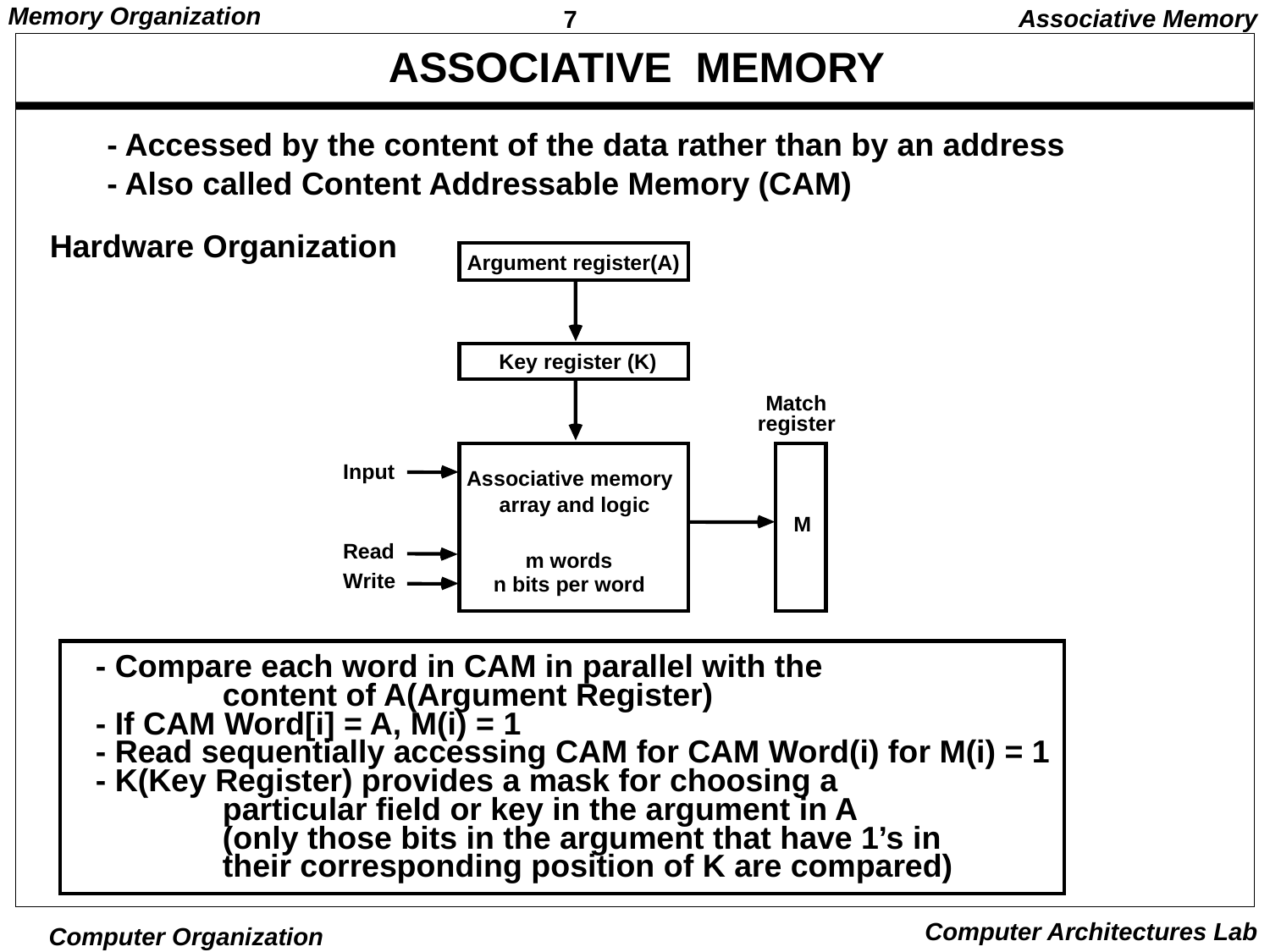

Associative Memory
# ASSOCIATIVE  MEMORY

- Accessed by the content of the data rather than by an address
- Also called Content Addressable Memory (CAM)
Hardware Organization

Argument register(A)

Key register (K)

Match

register

Input
Associative memory

array and logic
M

Read
m words

Write
n bits per word

- Compare each word in CAM in parallel with the
	content of A(Argument Register)
- If CAM Word[i] = A, M(i) = 1
- Read sequentially accessing CAM for CAM Word(i) for M(i) = 1
- K(Key Register) provides a mask for choosing a
  	particular field or key in the argument in A
  	(only those bits in the argument that have 1’s in
  	their corresponding position of K are compared)